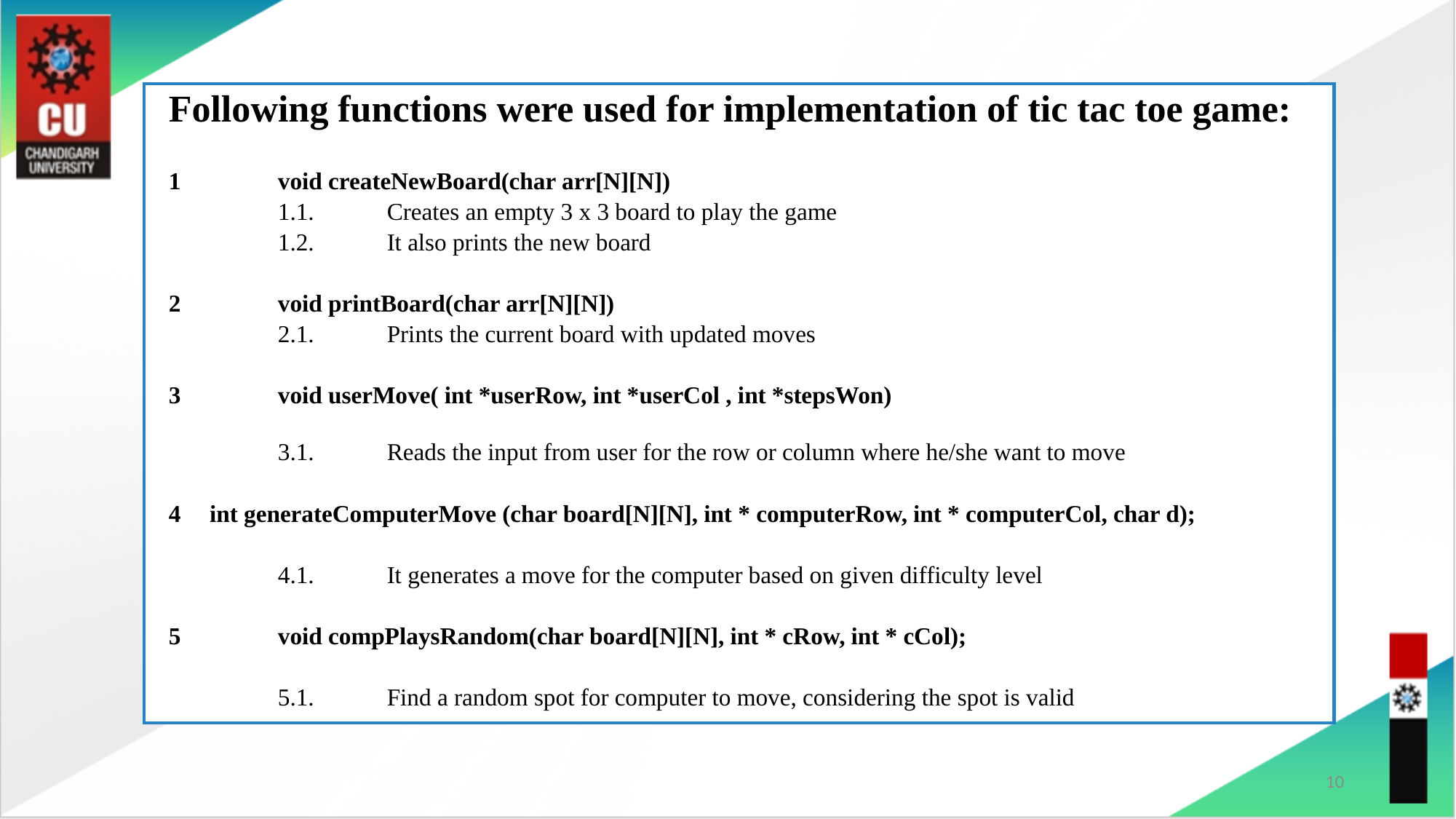

Following functions were used for implementation of tic tac toe game:

1	void createNewBoard(char arr[N][N])
	1.1.	Creates an empty 3 x 3 board to play the game
	1.2.	It also prints the new board

2	void printBoard(char arr[N][N])
	2.1.	Prints the current board with updated moves

3	void userMove( int *userRow, int *userCol , int *stepsWon)
	3.1.	Reads the input from user for the row or column where he/she want to move

int generateComputerMove (char board[N][N], int * computerRow, int * computerCol, char d);

	4.1.	It generates a move for the computer based on given difficulty level

5	void compPlaysRandom(char board[N][N], int * cRow, int * cCol);

	5.1.	Find a random spot for computer to move, considering the spot is valid

10